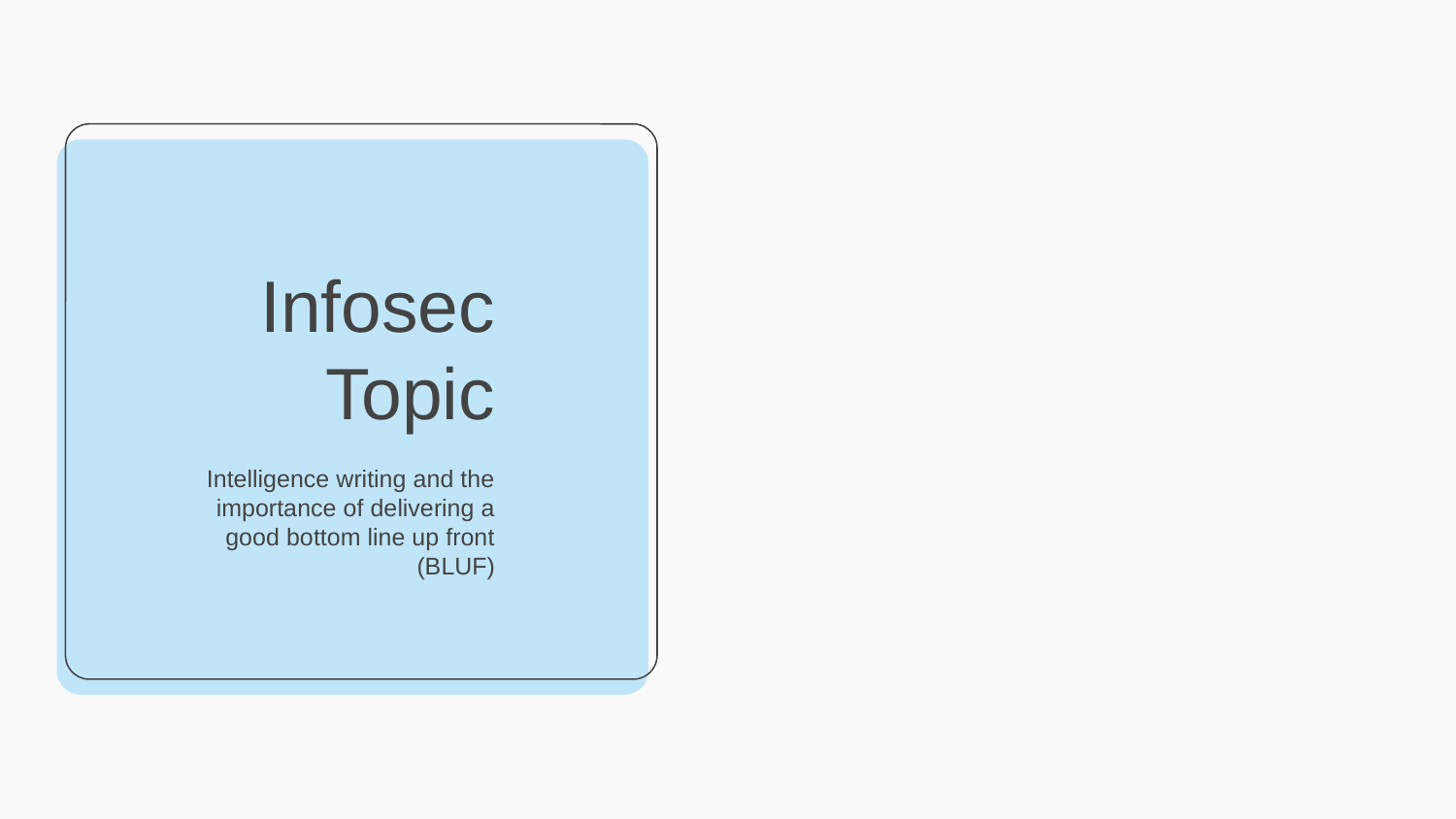

# Infosec Topic
Intelligence writing and the importance of delivering a good bottom line up front (BLUF)